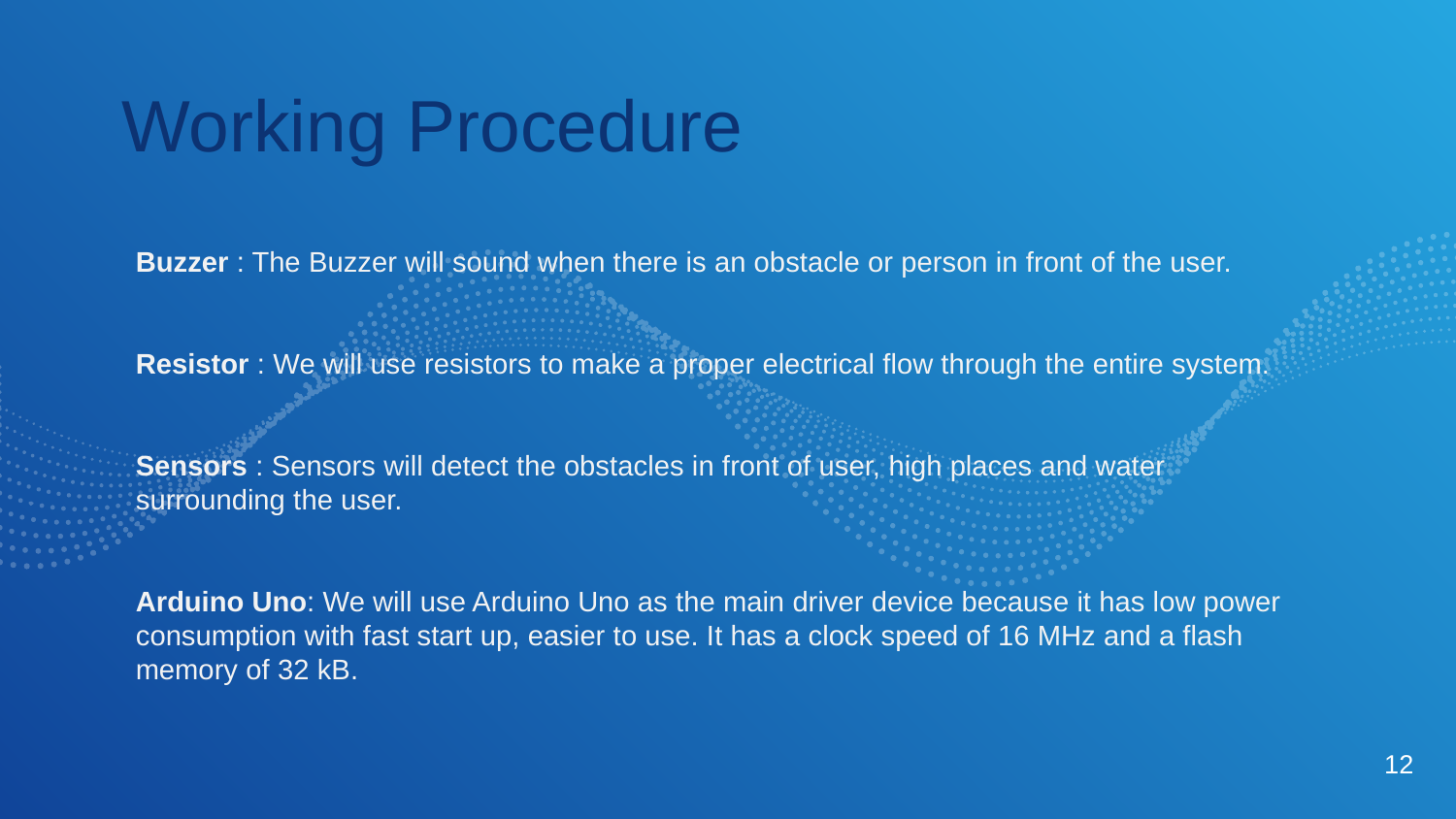

Working Procedure

Buzzer : The Buzzer will sound when there is an obstacle or person in front of the user.

Resistor : We will use resistors to make a proper electrical flow through the entire system.

Sensors : Sensors will detect the obstacles in front of user, high places and water surrounding the user.

Arduino Uno: We will use Arduino Uno as the main driver device because it has low power consumption with fast start up, easier to use. It has a clock speed of 16 MHz and a flash memory of 32 kB.
12